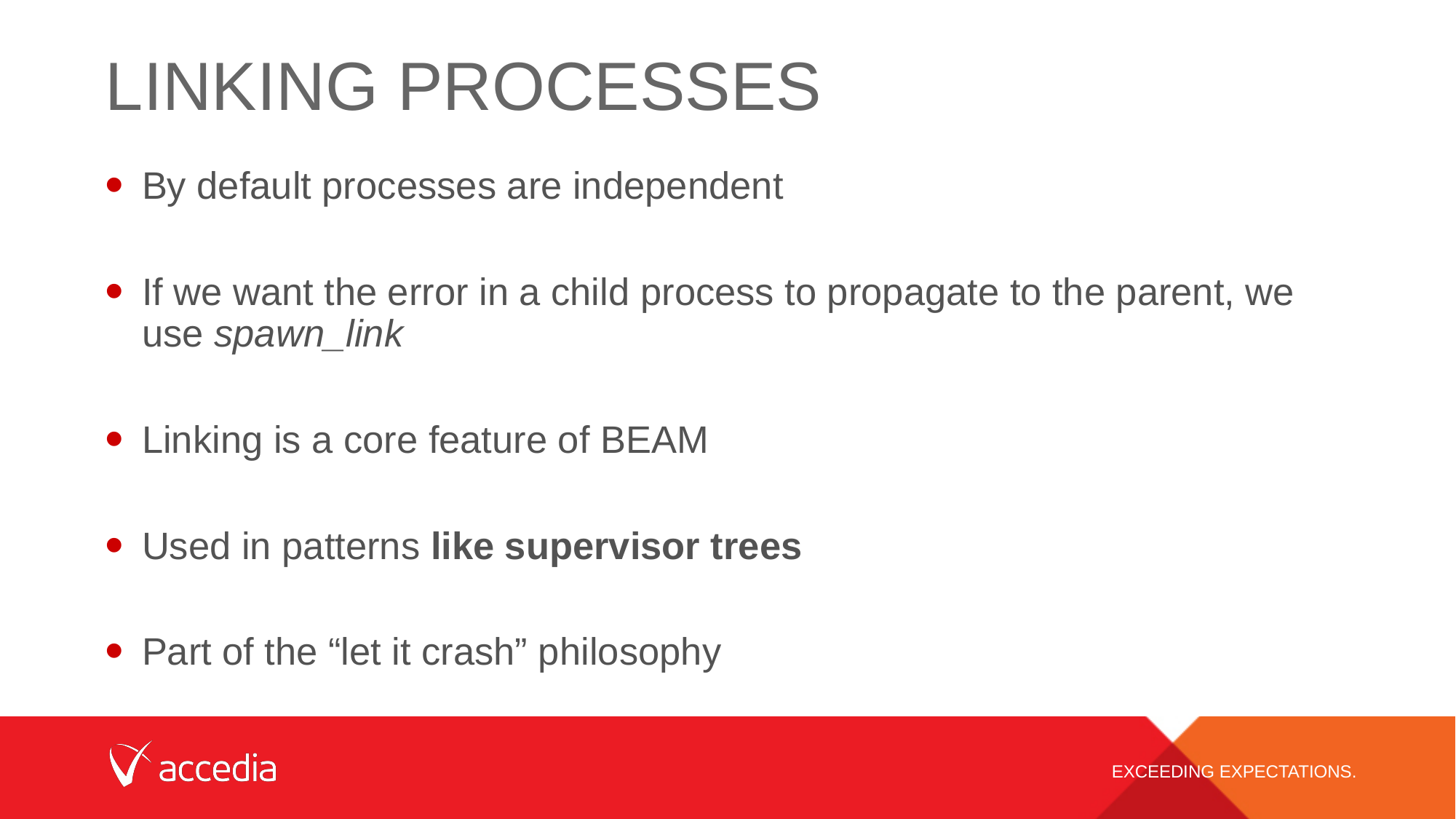

# Linking Processes
By default processes are independent

If we want the error in a child process to propagate to the parent, we use spawn_link

Linking is a core feature of BEAM

Used in patterns like supervisor trees

Part of the “let it crash” philosophy